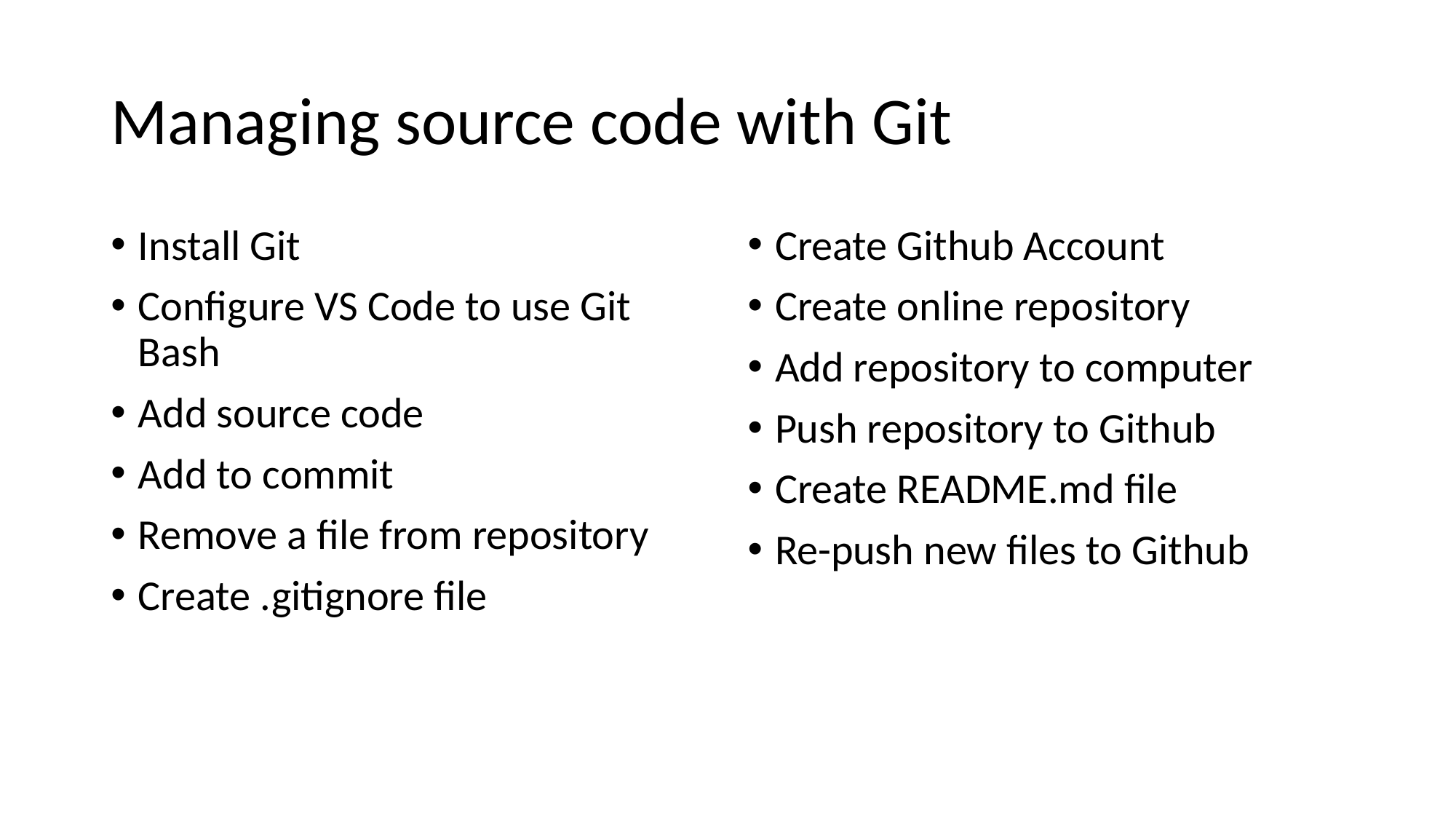

# Managing source code with Git
Install Git
Configure VS Code to use Git Bash
Add source code
Add to commit
Remove a file from repository
Create .gitignore file
Create Github Account
Create online repository
Add repository to computer
Push repository to Github
Create README.md file
Re-push new files to Github